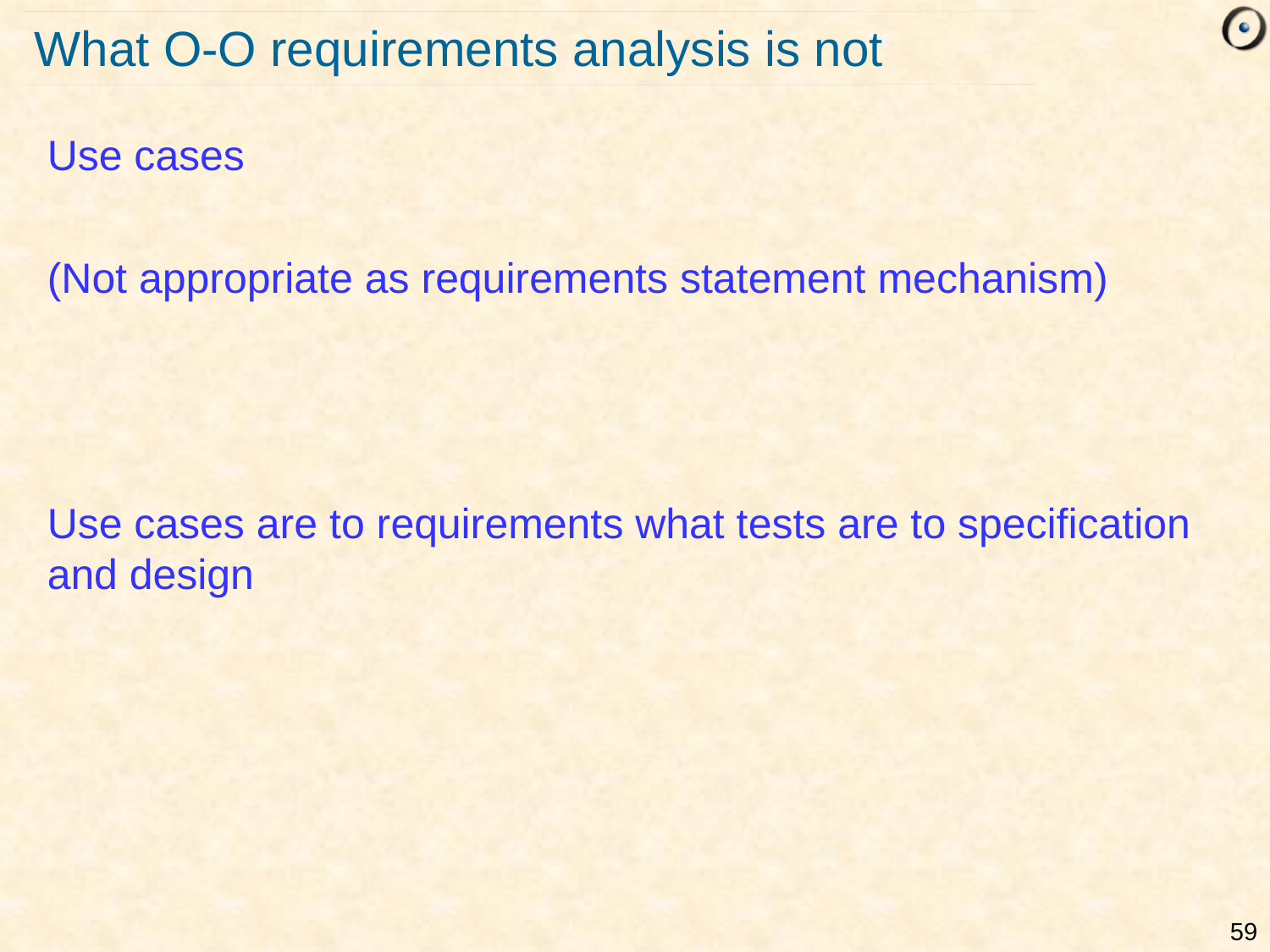

# What O-O requirements analysis is not
Use cases

(Not appropriate as requirements statement mechanism)

Use cases are to requirements what tests are to specification and design